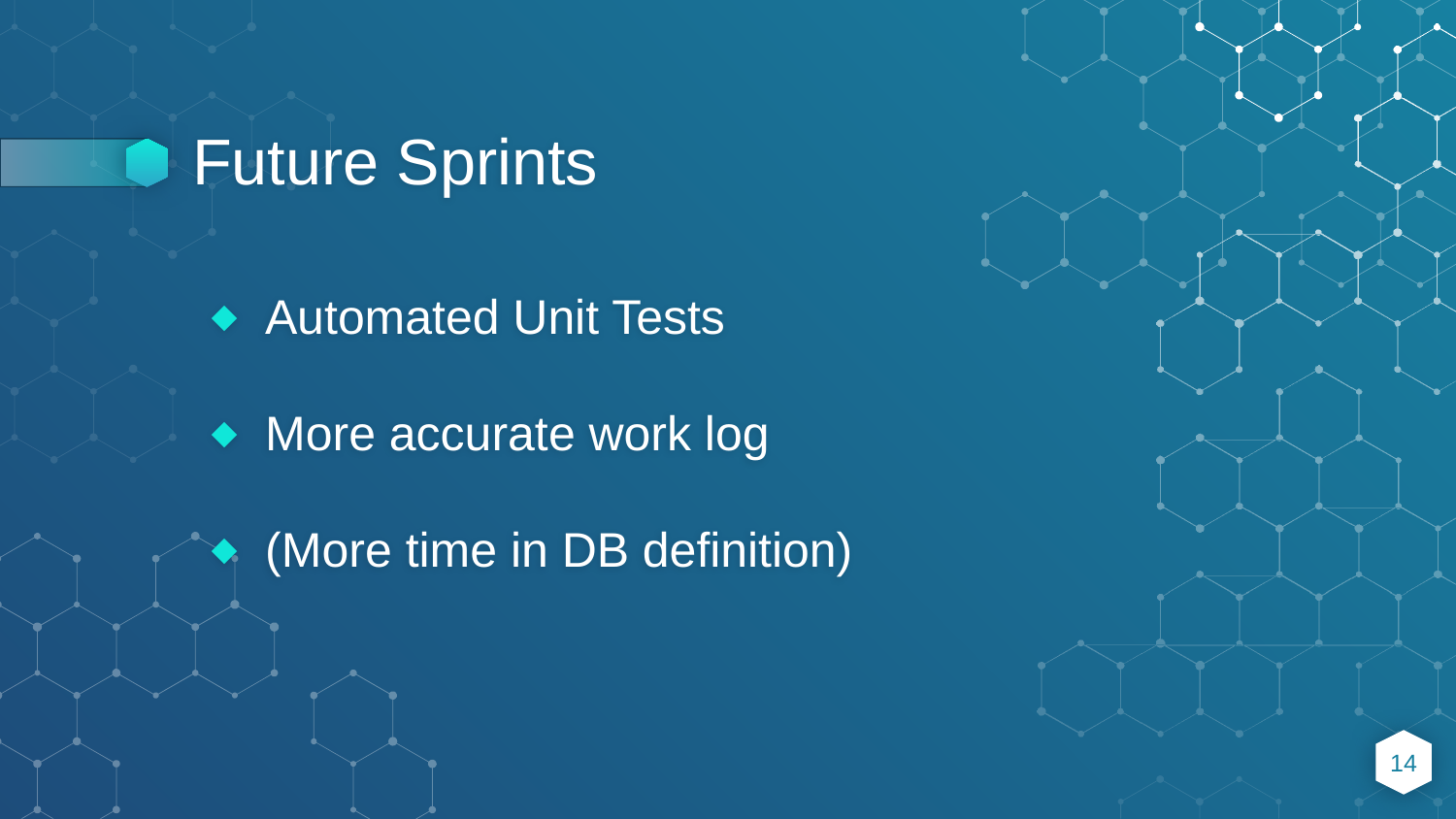

# Future Sprints

Automated Unit Tests

More accurate work log

(More time in DB definition)
14